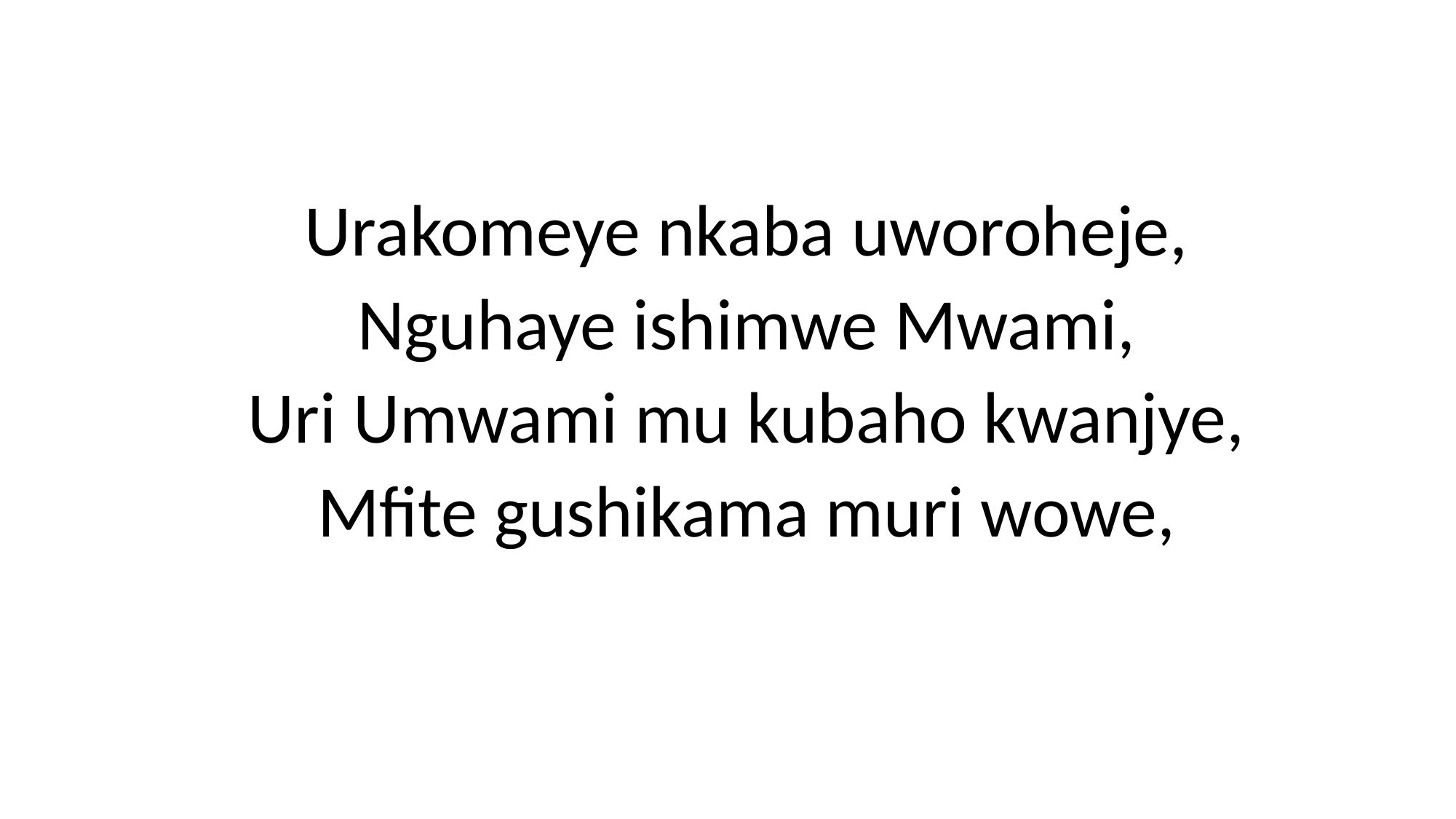

Urakomeye nkaba uworoheje,
Nguhaye ishimwe Mwami,
Uri Umwami mu kubaho kwanjye,
Mfite gushikama muri wowe,